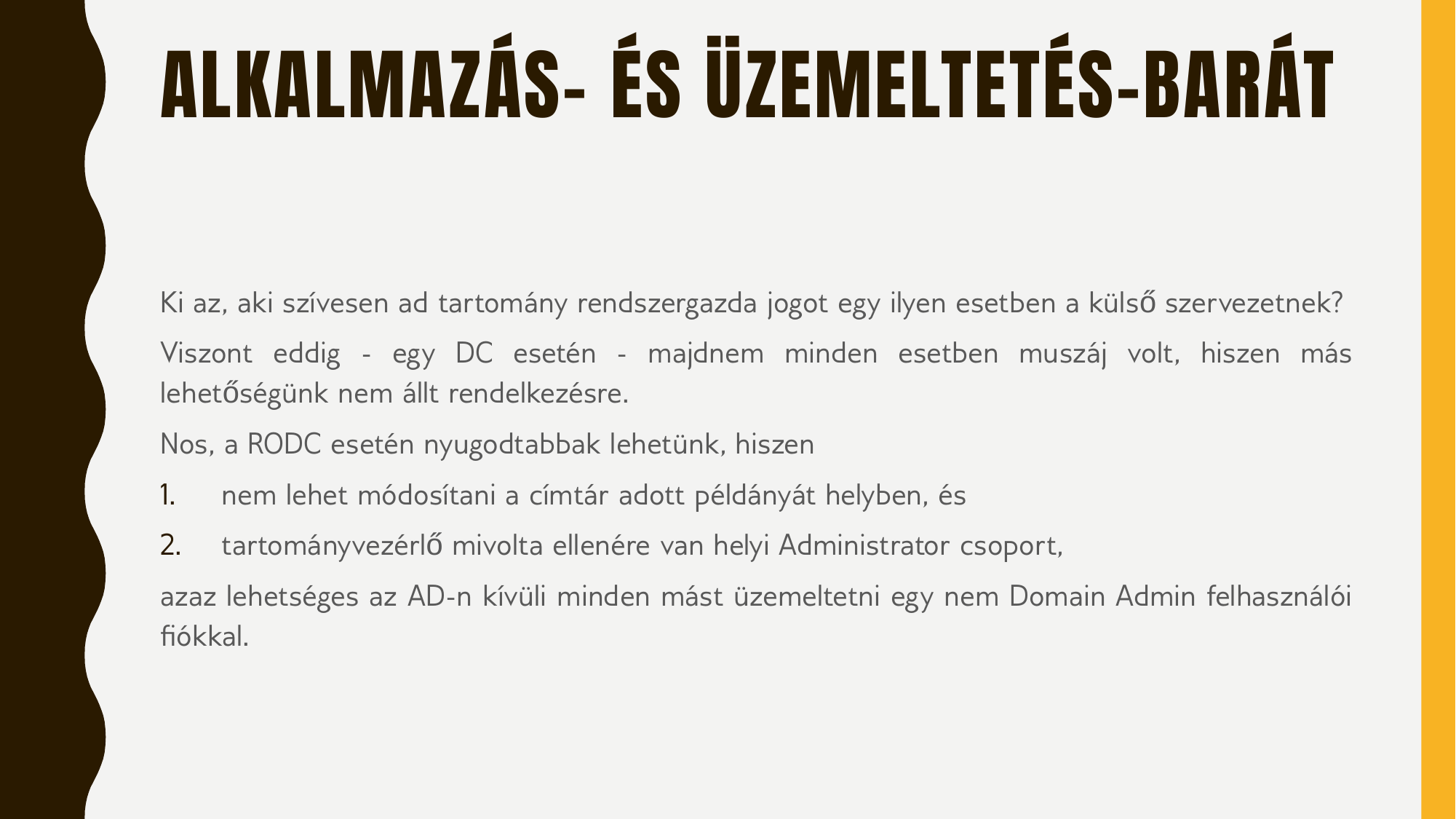

# Alkalmazás- és üzemeltetés-barát
Ki az, aki szívesen ad tartomány rendszergazda jogot egy ilyen esetben a külső szervezetnek?
Viszont eddig - egy DC esetén - majdnem minden esetben muszáj volt, hiszen más lehetőségünk nem állt rendelkezésre.
Nos, a RODC esetén nyugodtabbak lehetünk, hiszen
nem lehet módosítani a címtár adott példányát helyben, és
tartományvezérlő mivolta ellenére van helyi Administrator csoport,
azaz lehetséges az AD-n kívüli minden mást üzemeltetni egy nem Domain Admin felhasználói fiókkal.